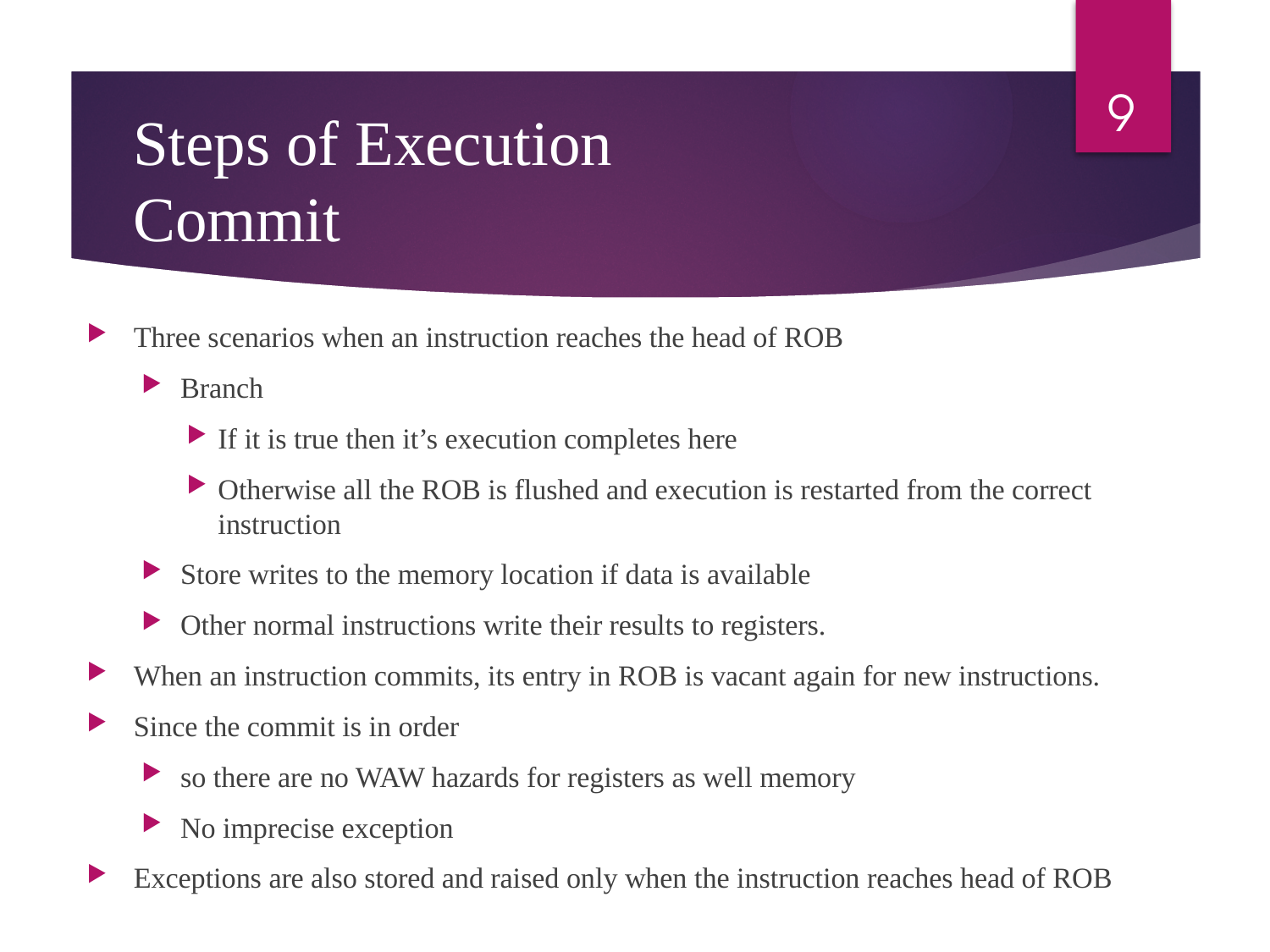

9
# Steps of Execution Commit
Three scenarios when an instruction reaches the head of ROB
Branch
If it is true then it’s execution completes here
Otherwise all the ROB is flushed and execution is restarted from the correct instruction
Store writes to the memory location if data is available
Other normal instructions write their results to registers.
When an instruction commits, its entry in ROB is vacant again for new instructions.
Since the commit is in order
so there are no WAW hazards for registers as well memory
No imprecise exception
Exceptions are also stored and raised only when the instruction reaches head of ROB